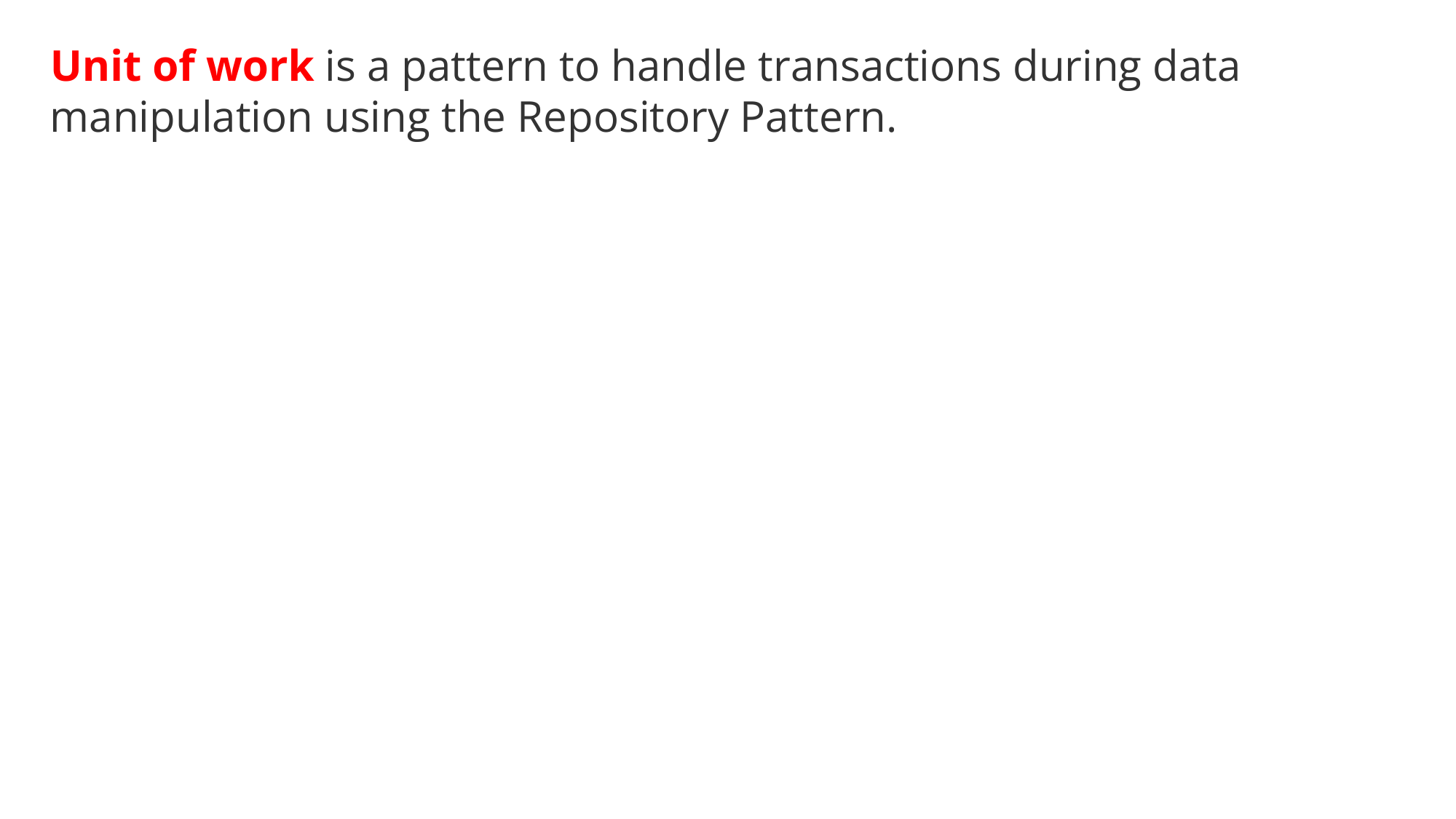

Unit of work is a pattern to handle transactions during data manipulation using the Repository Pattern.